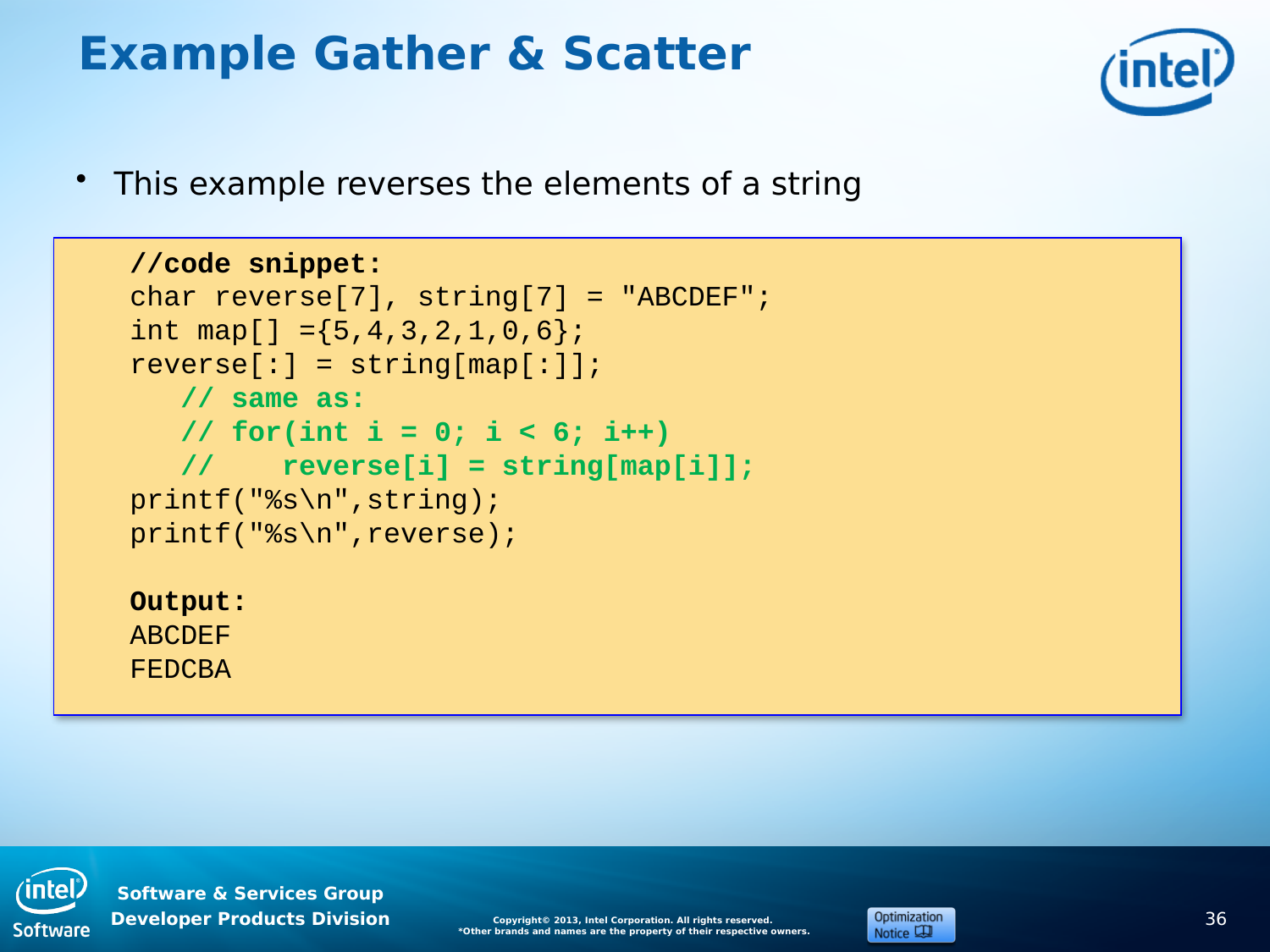

# Example Gather & Scatter
This example reverses the elements of a string

Compiler can generate scatter and gather instructions on

//code snippet:
char reverse[7], string[7] = "ABCDEF";
int map[] ={5,4,3,2,1,0,6};
reverse[:] = string[map[:]];
   // same as:
   // for(int i = 0; i < 6; i++)
   //    reverse[i] = string[map[i]];
printf("%s\n",string);
printf("%s\n",reverse);

Output:
ABCDEF
FEDCBA

36